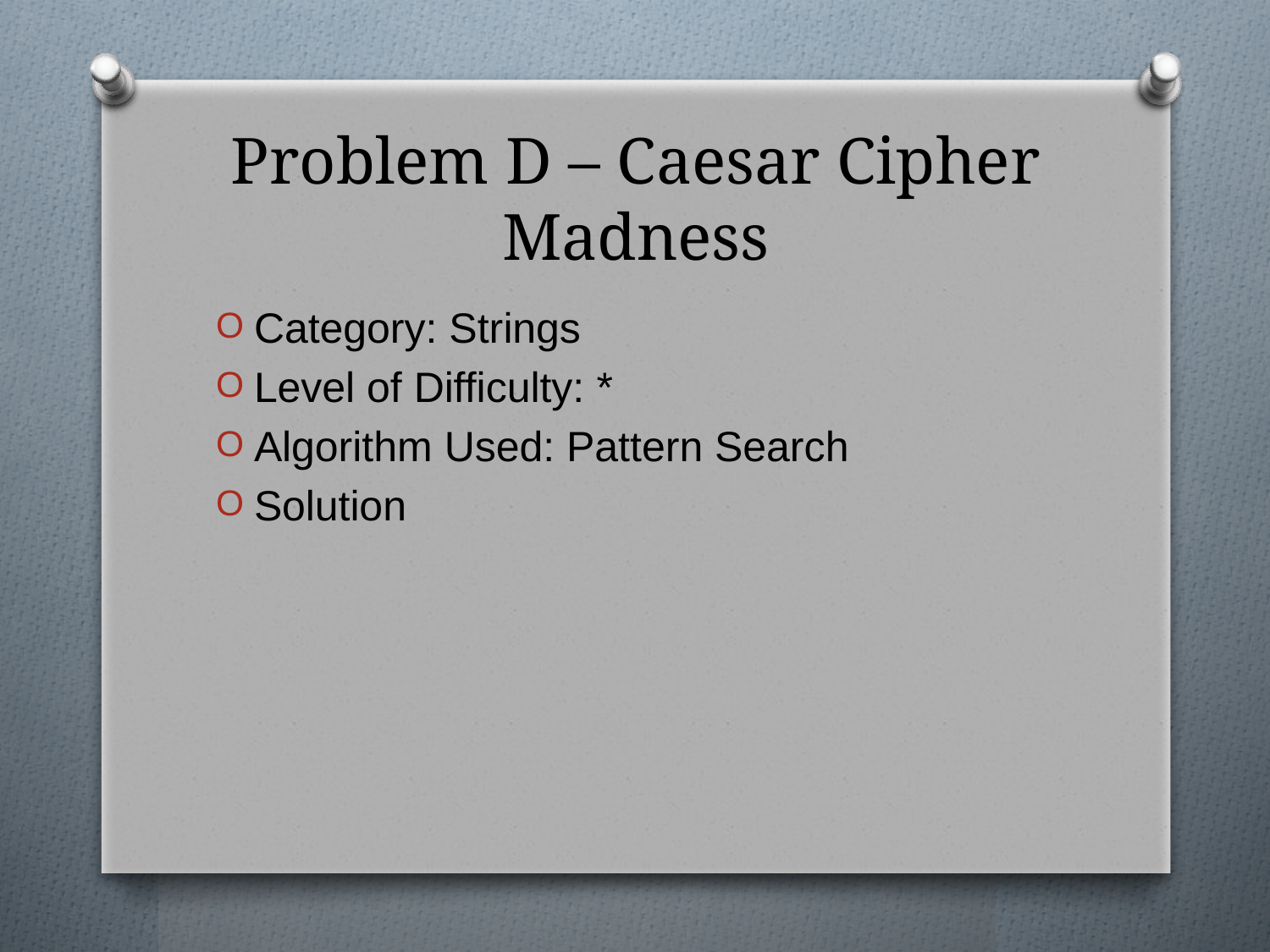

# Problem D – Caesar Cipher Madness
Category: Strings
Level of Difficulty: *
Algorithm Used: Pattern Search
Solution